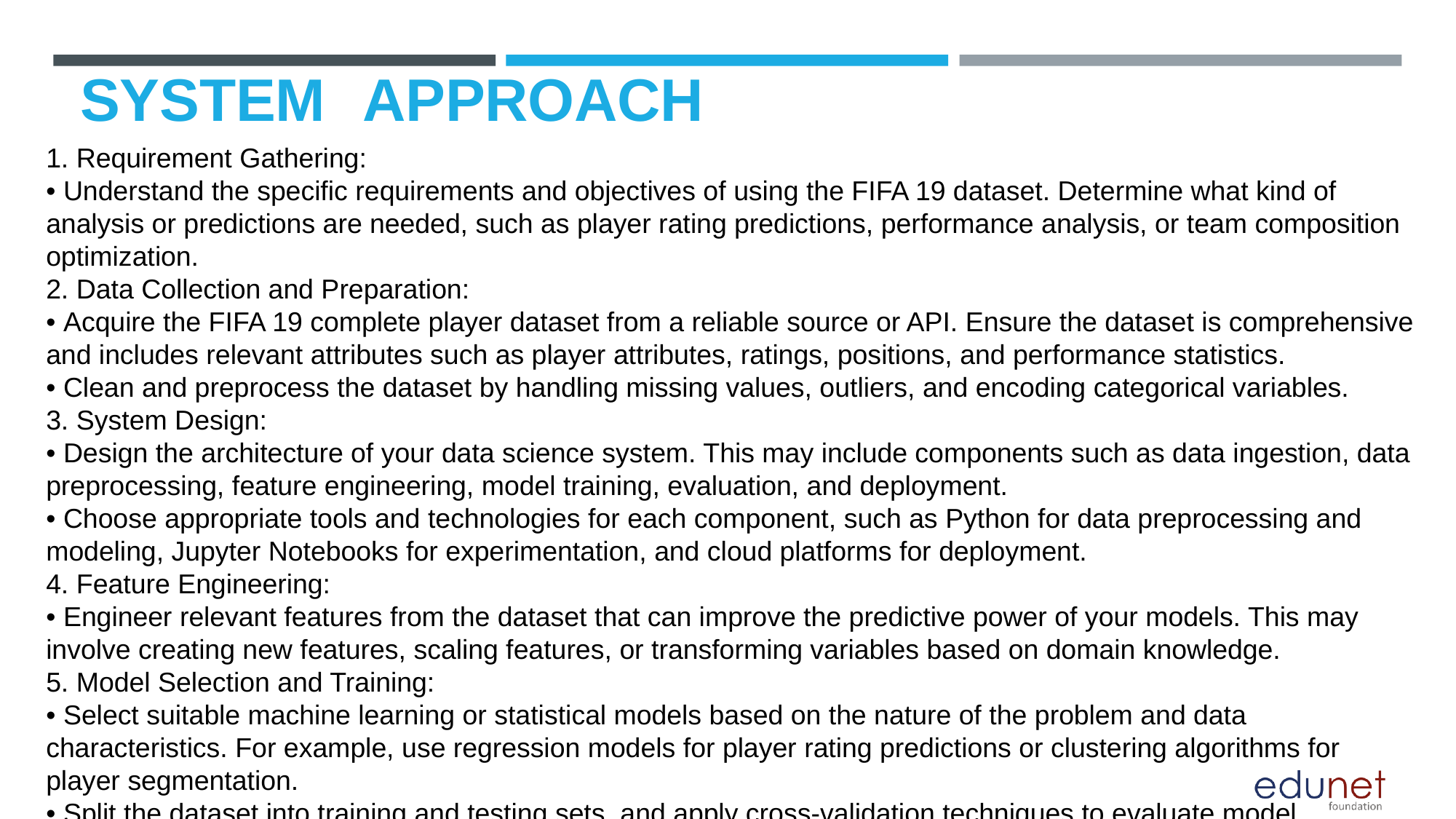

# SYSTEM	APPROACH
1. Requirement Gathering:
• Understand the specific requirements and objectives of using the FIFA 19 dataset. Determine what kind of analysis or predictions are needed, such as player rating predictions, performance analysis, or team composition optimization.
2. Data Collection and Preparation:
• Acquire the FIFA 19 complete player dataset from a reliable source or API. Ensure the dataset is comprehensive and includes relevant attributes such as player attributes, ratings, positions, and performance statistics.
• Clean and preprocess the dataset by handling missing values, outliers, and encoding categorical variables.
3. System Design:
• Design the architecture of your data science system. This may include components such as data ingestion, data preprocessing, feature engineering, model training, evaluation, and deployment.
• Choose appropriate tools and technologies for each component, such as Python for data preprocessing and modeling, Jupyter Notebooks for experimentation, and cloud platforms for deployment.
4. Feature Engineering:
• Engineer relevant features from the dataset that can improve the predictive power of your models. This may involve creating new features, scaling features, or transforming variables based on domain knowledge.
5. Model Selection and Training:
• Select suitable machine learning or statistical models based on the nature of the problem and data characteristics. For example, use regression models for player rating predictions or clustering algorithms for player segmentation.
• Split the dataset into training and testing sets, and apply cross-validation techniques to evaluate model performance.
6. Model Evaluation and Optimization:
• Evaluate the trained models using appropriate metrics such as Mean Squared Error (MSE), R-squared, accuracy, or precision-recall curves.
• Optimize model hyperparameters using techniques like grid search, random search, or Bayesian optimization to improve model performance.
7. Deployment and Integration:
• Once satisfied with the model’s performance, deploy it into a production environment. This may involve packaging the model using frameworks like Flask or FastAPI for RESTful APIs.
• Integrate the deployed model with other systems or applications where predictions or analysis results are needed.
8. Monitoring and Maintenance:
• Monitor the deployed system regularly to ensure model accuracy and performance. Implement monitoring tools and alerts for detecting drifts or anomalies in data distributions.
• Continuously update and retrain the models as new data becomes available or as business requirements evolve.
9. Documentation and Reporting:
• Document the entire system development process, including data preprocessing steps, model architectures, training procedures, and deployment strategies.
• Create reports or dashboards to communicate insights, model performance metrics, and recommendations to stakeholders or decision-makers.